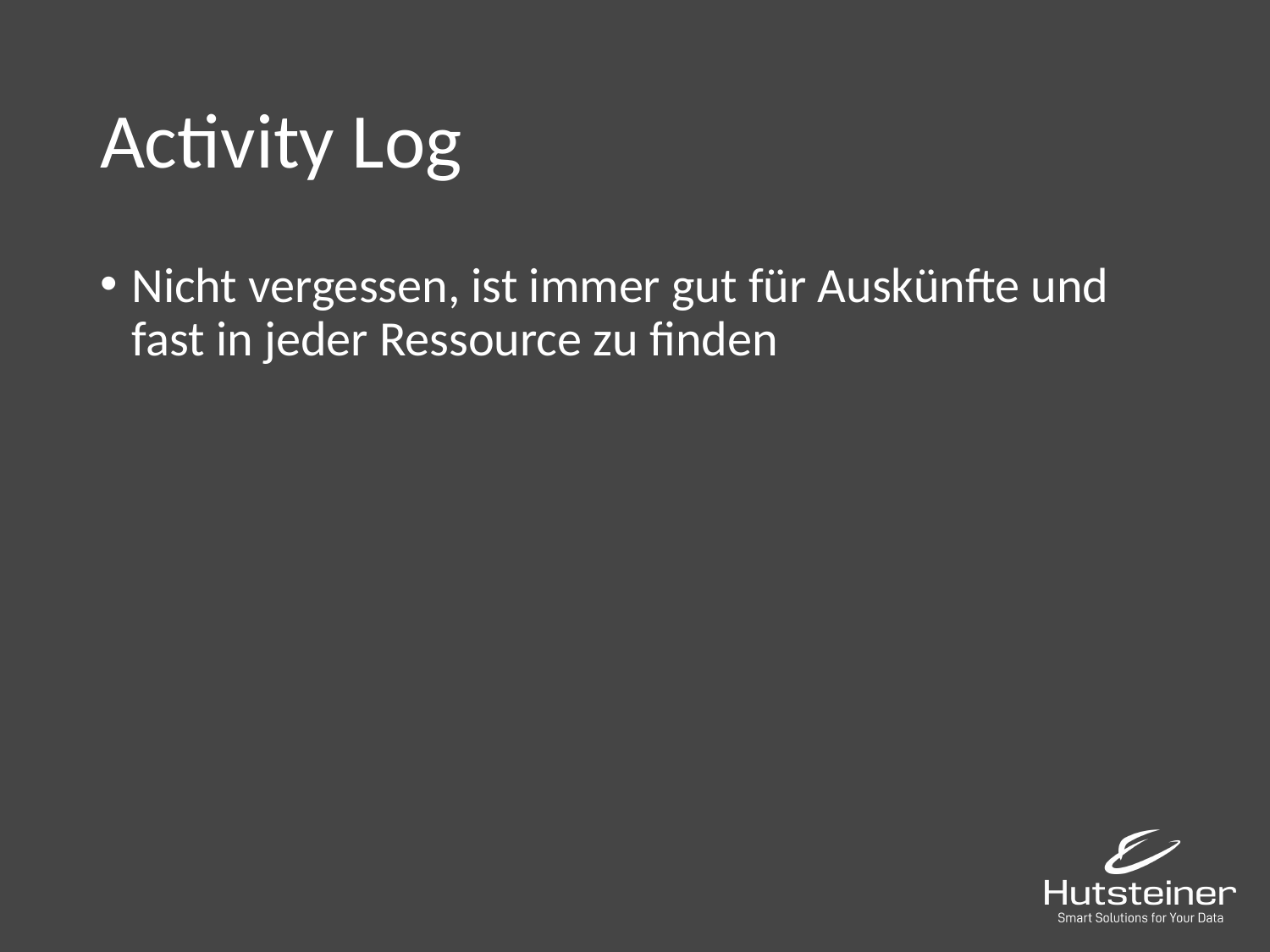

# Activity Log
Nicht vergessen, ist immer gut für Auskünfte und fast in jeder Ressource zu finden